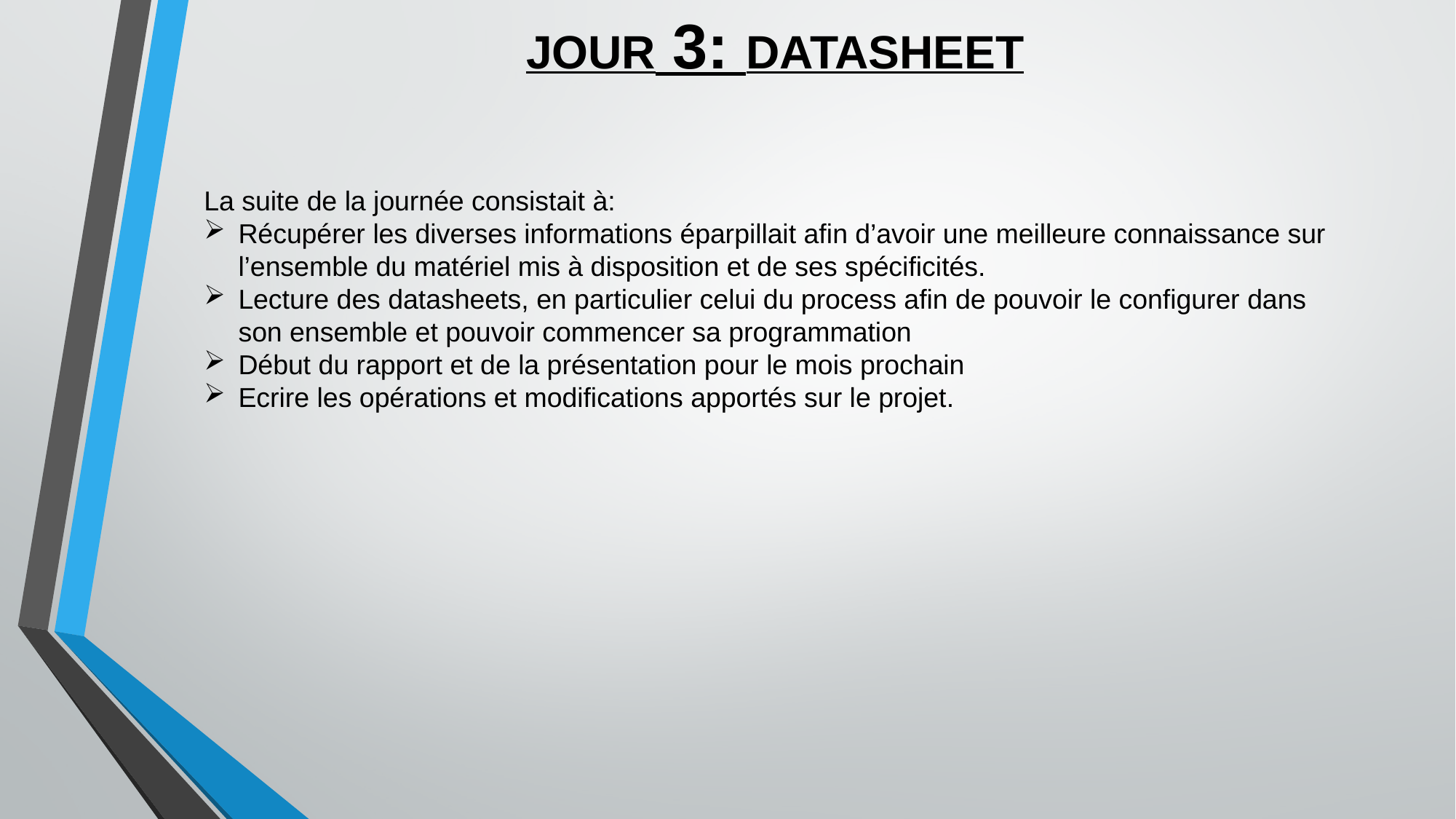

# JOUR 3: DATASHEET
La suite de la journée consistait à:
Récupérer les diverses informations éparpillait afin d’avoir une meilleure connaissance sur l’ensemble du matériel mis à disposition et de ses spécificités.
Lecture des datasheets, en particulier celui du process afin de pouvoir le configurer dans son ensemble et pouvoir commencer sa programmation
Début du rapport et de la présentation pour le mois prochain
Ecrire les opérations et modifications apportés sur le projet.